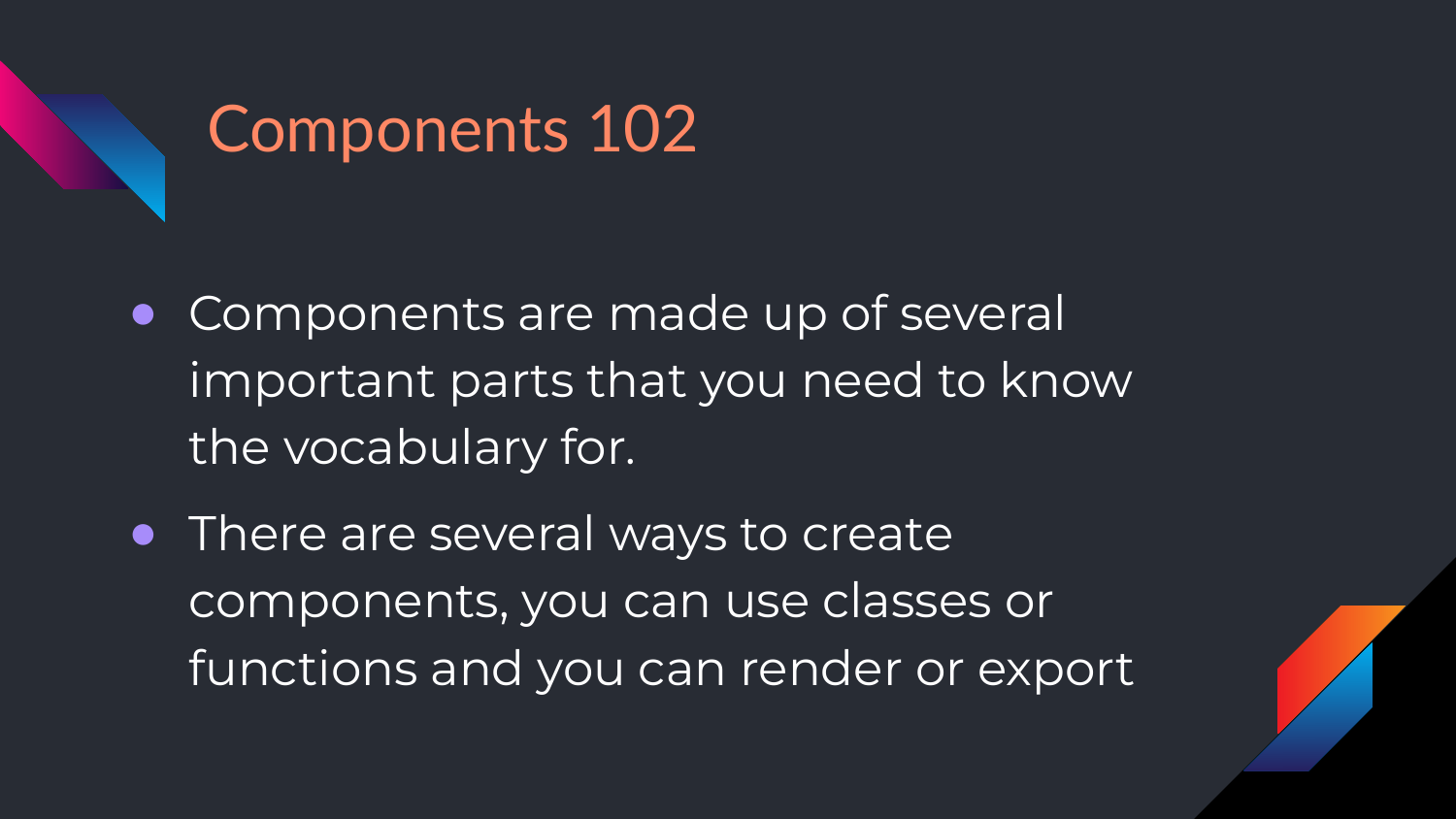

# Components 102
Components are made up of several important parts that you need to know the vocabulary for.
There are several ways to create components, you can use classes or functions and you can render or export